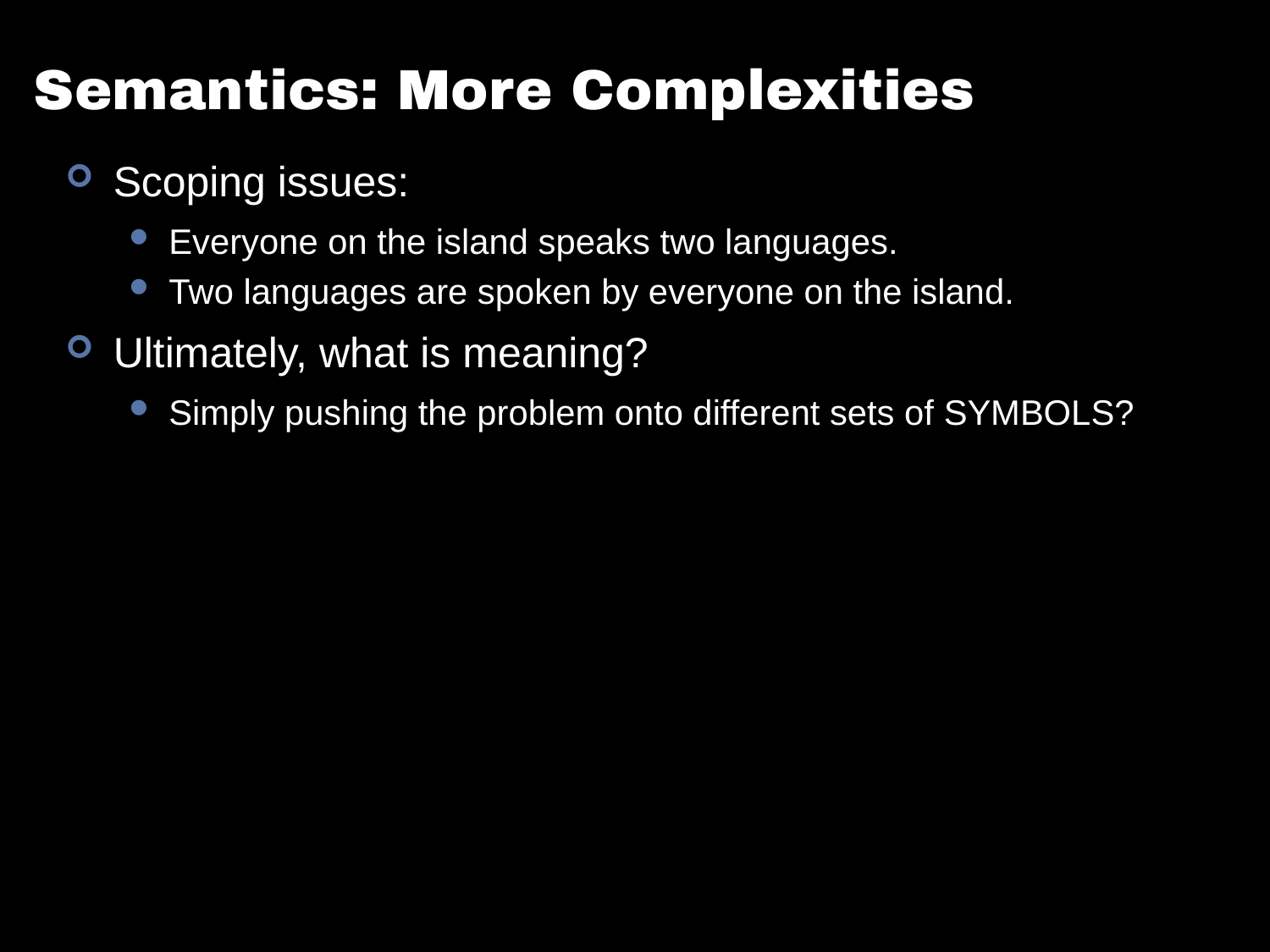

# Semantics: More Complexities
Scoping issues:
Everyone on the island speaks two languages.
Two languages are spoken by everyone on the island.
Ultimately, what is meaning?
Simply pushing the problem onto different sets of symbols?